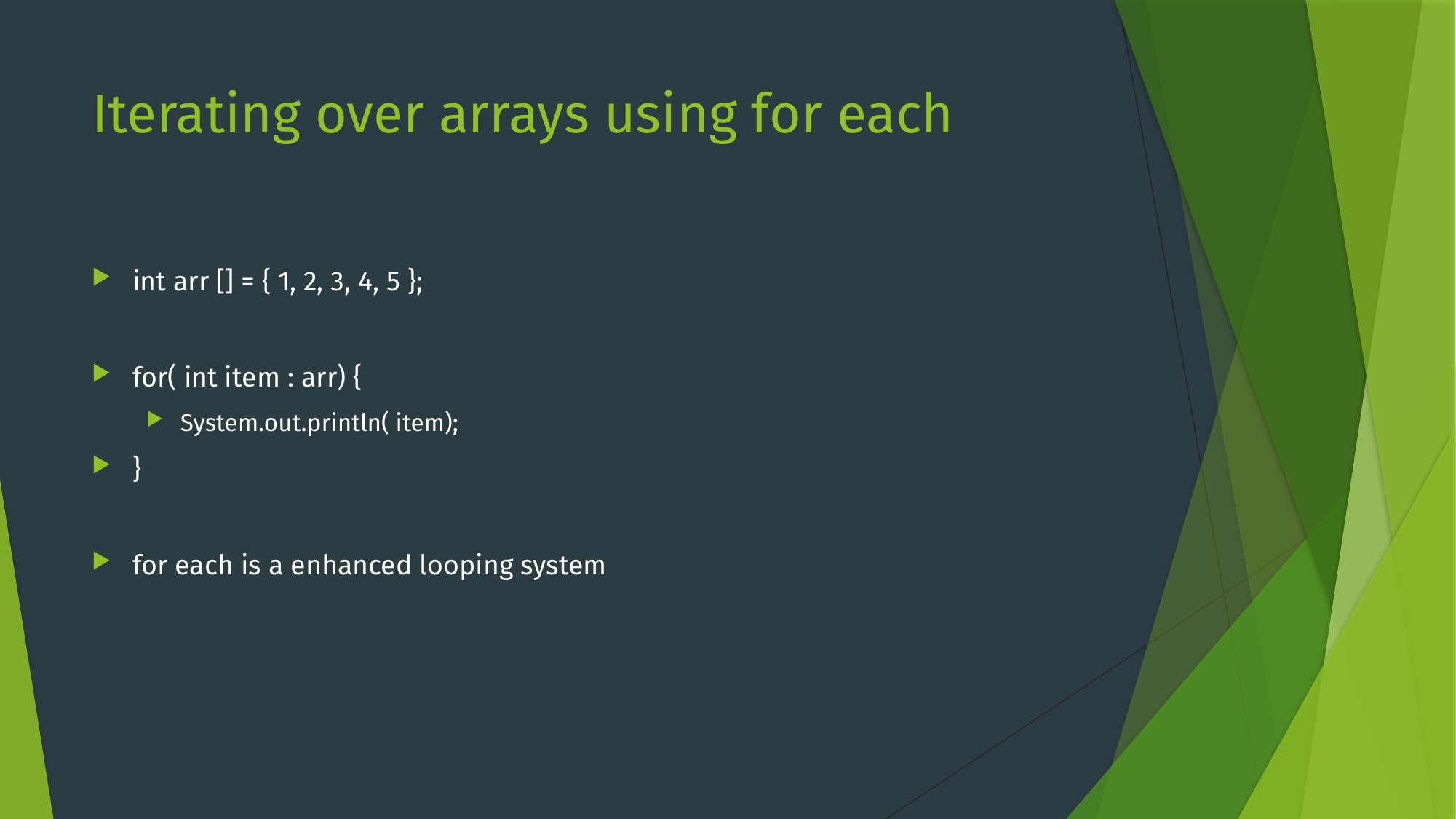

# Iterating over arrays using for each
int arr [] = { 1, 2, 3, 4, 5 };

for( int item : arr) {
System.out.println( item);
}

for each is a enhanced looping system